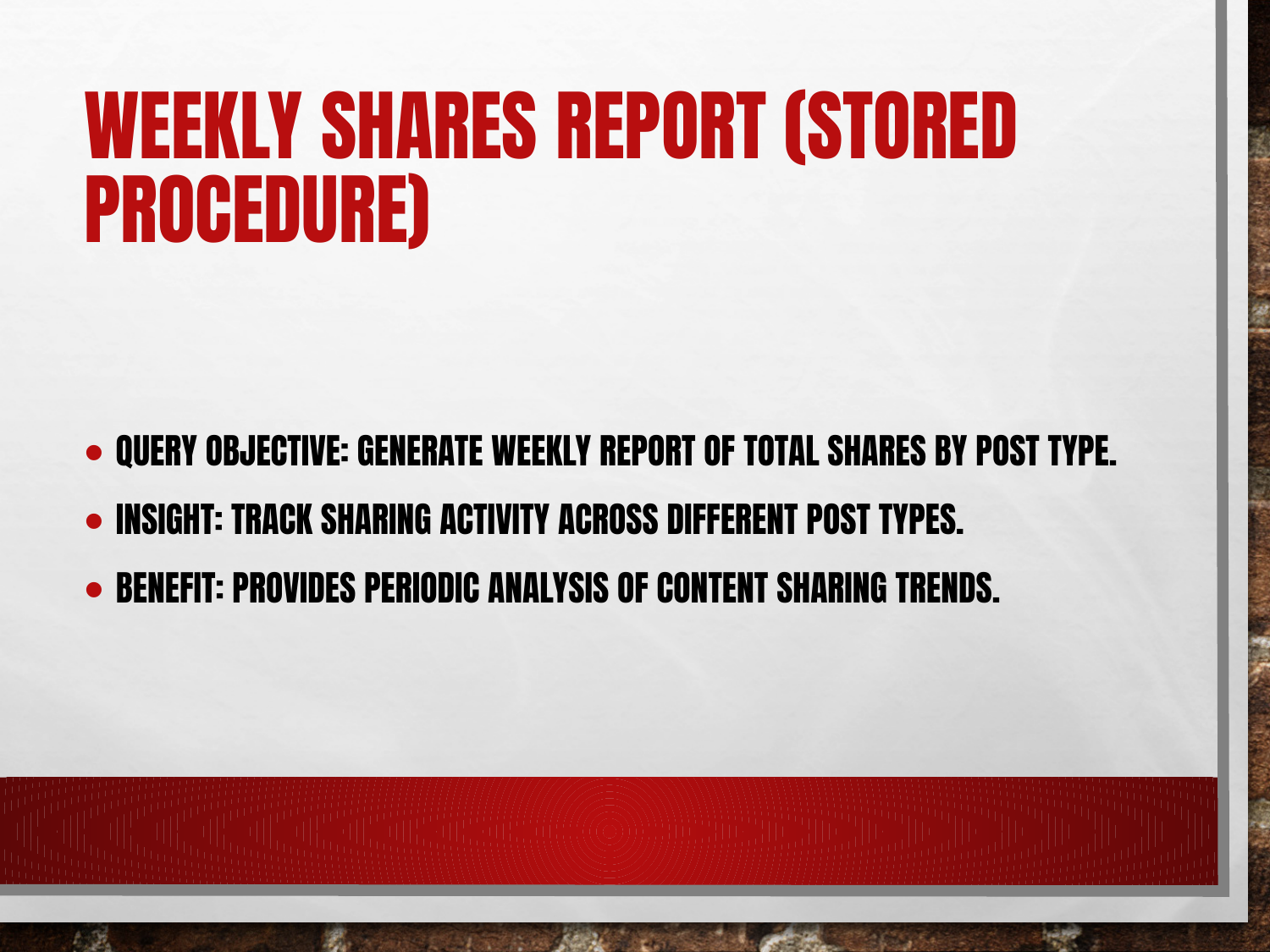

# Weekly Shares Report (Stored Procedure)
Query Objective: Generate weekly report of total shares by post type.
Insight: Track sharing activity across different post types.
Benefit: Provides periodic analysis of content sharing trends.